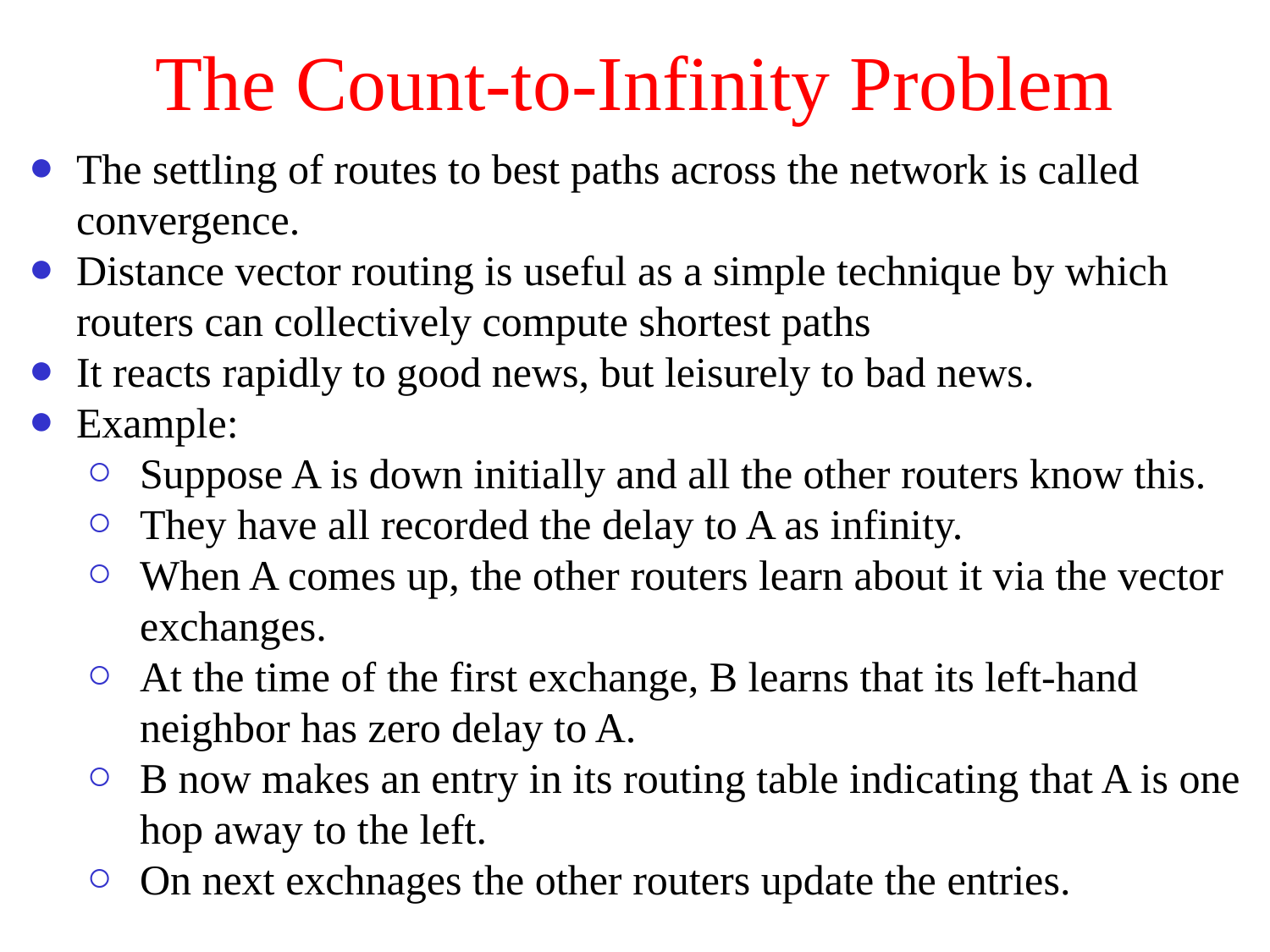

# The Count-to-Infinity Problem
The settling of routes to best paths across the network is called convergence.
Distance vector routing is useful as a simple technique by which routers can collectively compute shortest paths
It reacts rapidly to good news, but leisurely to bad news.
Example:
Suppose A is down initially and all the other routers know this.
They have all recorded the delay to A as infinity.
When A comes up, the other routers learn about it via the vector exchanges.
At the time of the first exchange, B learns that its left-hand neighbor has zero delay to A.
B now makes an entry in its routing table indicating that A is one hop away to the left.
On next exchnages the other routers update the entries.